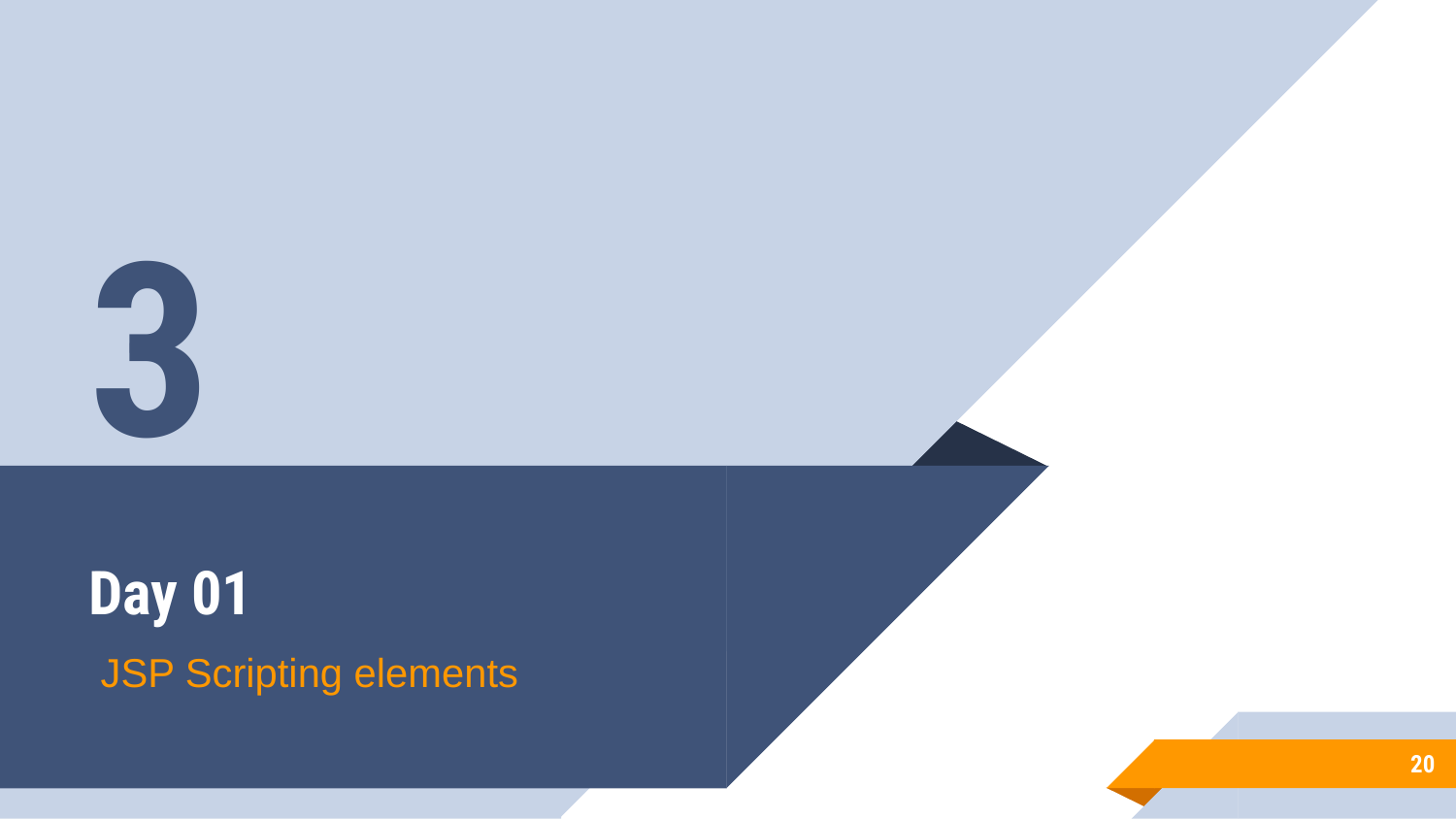

3
# Day 01
JSP Scripting elements
20